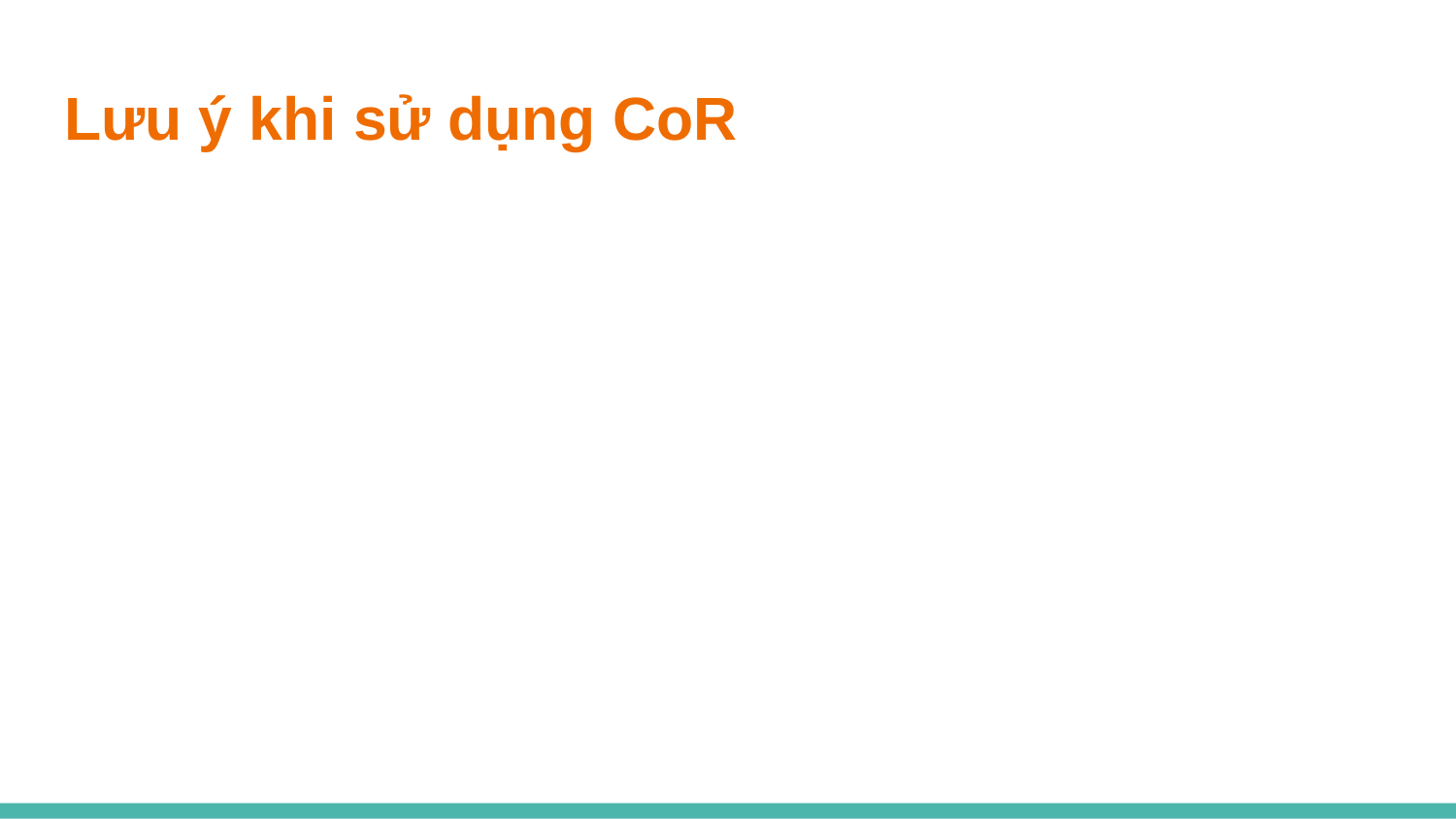

# Lưu ý khi sử dụng CoR